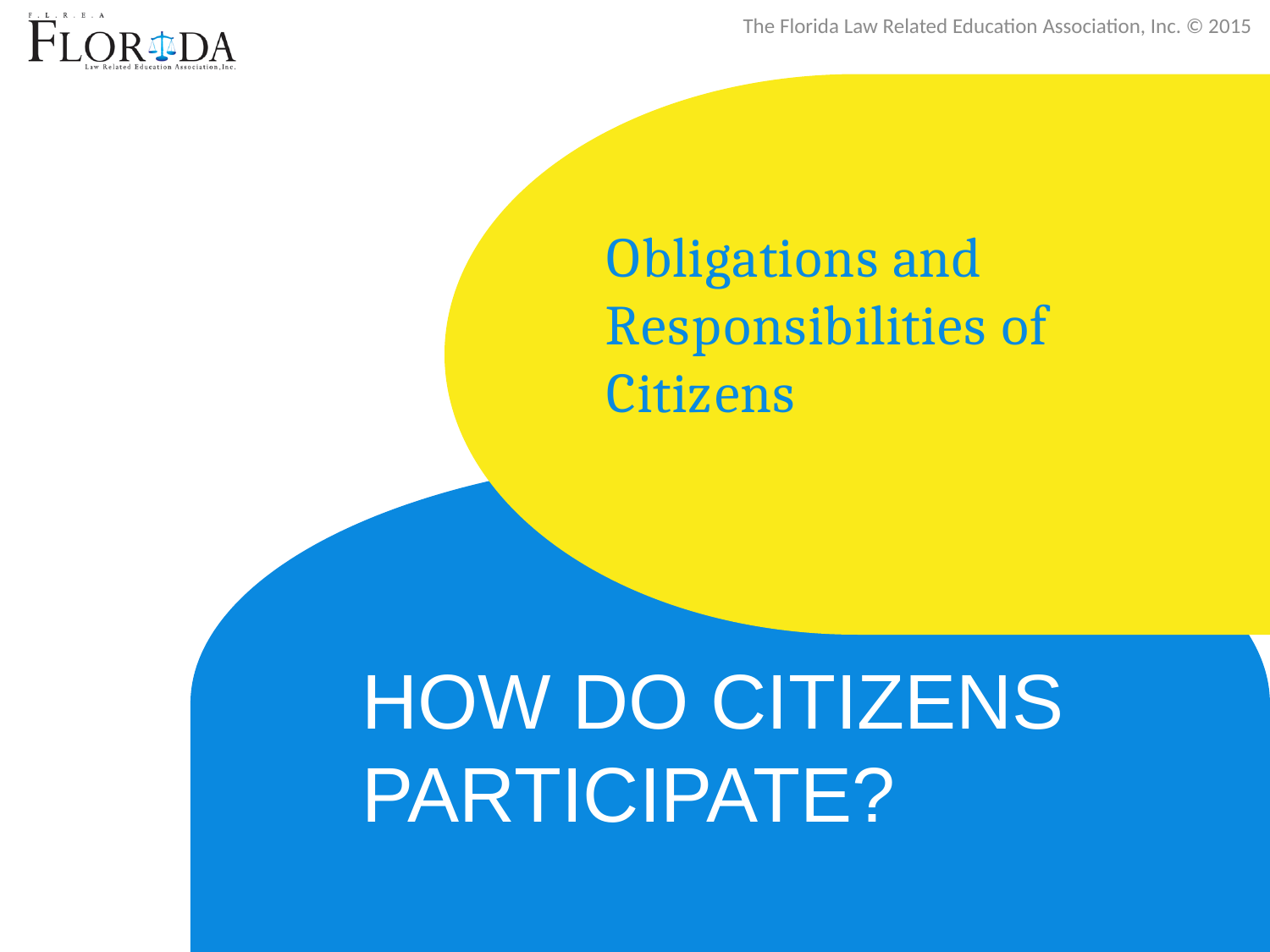

Obligations and Responsibilities of Citizens
# How do citizens participate?